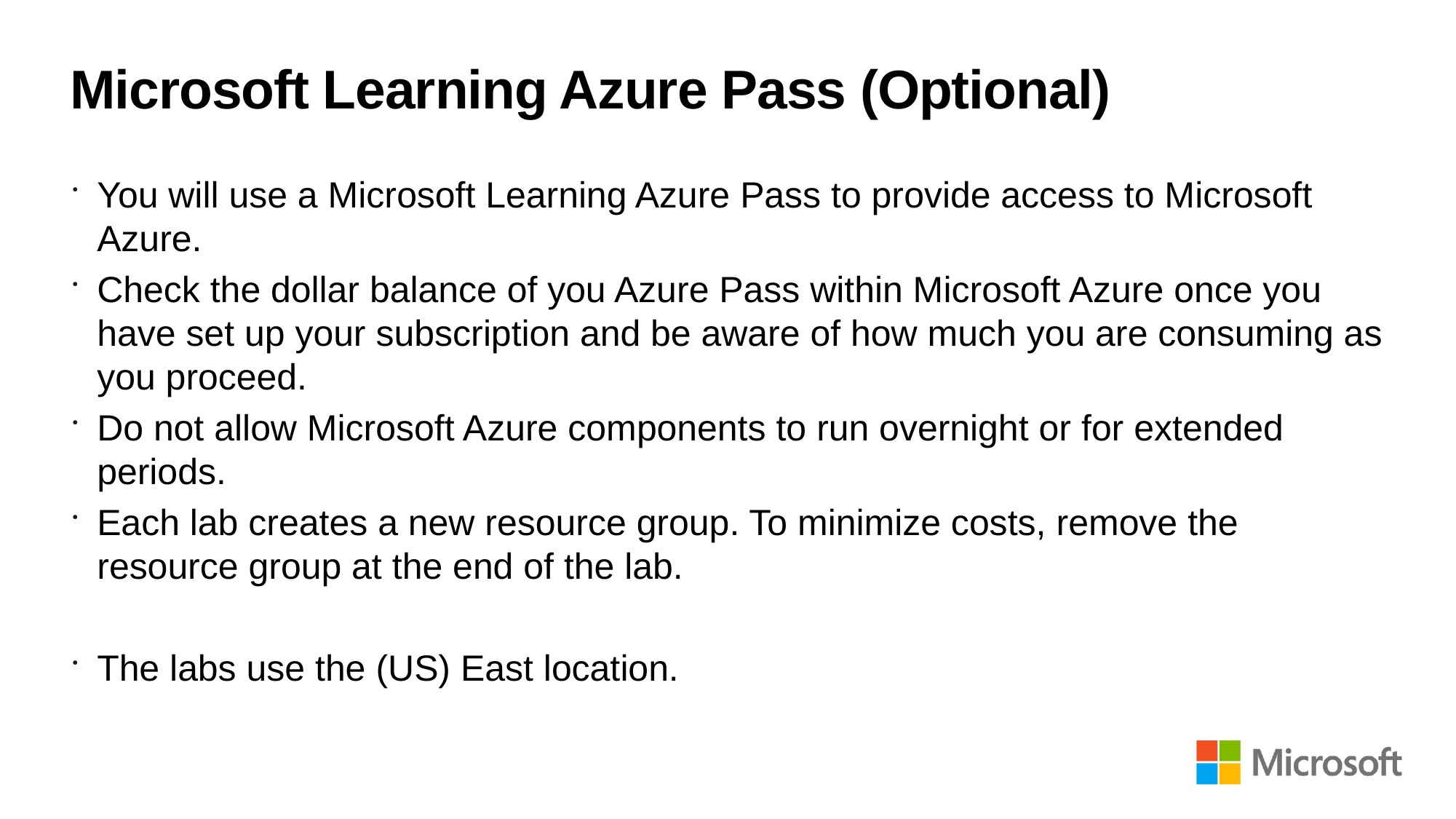

# Microsoft Learning Azure Pass (Optional)
You will use a Microsoft Learning Azure Pass to provide access to Microsoft Azure.
Check the dollar balance of you Azure Pass within Microsoft Azure once you have set up your subscription and be aware of how much you are consuming as you proceed.
Do not allow Microsoft Azure components to run overnight or for extended periods.
Each lab creates a new resource group. To minimize costs, remove the resource group at the end of the lab.

The labs use the (US) East location.